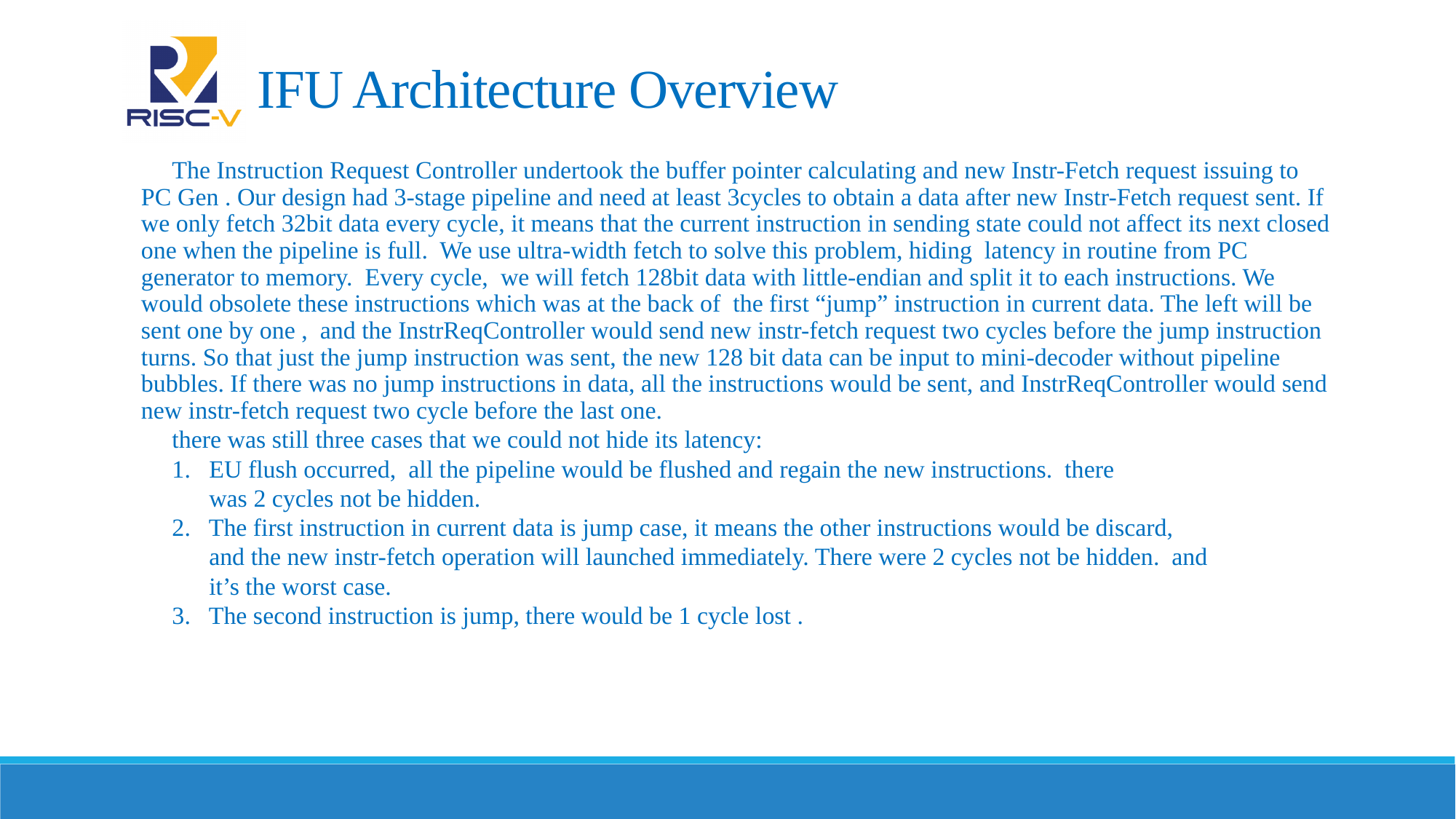

# IFU Architecture Overview
     The Instruction Request Controller undertook the buffer pointer calculating and new Instr-Fetch request issuing to PC Gen . Our design had 3-stage pipeline and need at least 3cycles to obtain a data after new Instr-Fetch request sent. If we only fetch 32bit data every cycle, it means that the current instruction in sending state could not affect its next closed one when the pipeline is full.  We use ultra-width fetch to solve this problem, hiding  latency in routine from PC generator to memory.  Every cycle,  we will fetch 128bit data with little-endian and split it to each instructions. We would obsolete these instructions which was at the back of  the first “jump” instruction in current data. The left will be sent one by one ,  and the InstrReqController would send new instr-fetch request two cycles before the jump instruction turns. So that just the jump instruction was sent, the new 128 bit data can be input to mini-decoder without pipeline bubbles. If there was no jump instructions in data, all the instructions would be sent, and InstrReqController would send new instr-fetch request two cycle before the last one.
     there was still three cases that we could not hide its latency:
     1.   EU flush occurred,  all the pipeline would be flushed and regain the new instructions.  there
           was 2 cycles not be hidden.
     2.   The first instruction in current data is jump case, it means the other instructions would be discard,
           and the new instr-fetch operation will launched immediately. There were 2 cycles not be hidden.  and
           it’s the worst case.
     3.   The second instruction is jump, there would be 1 cycle lost .